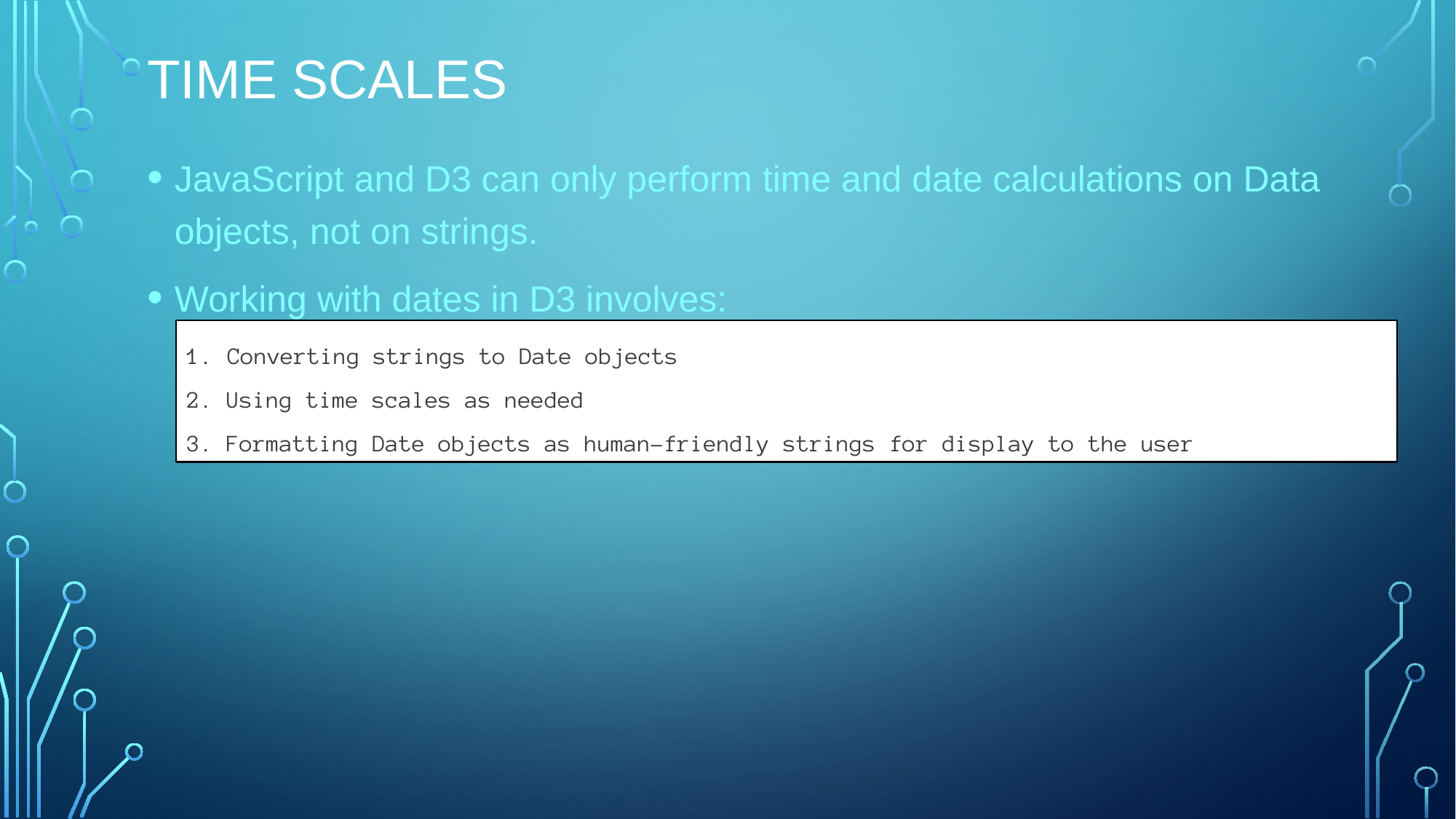

# Time scales
JavaScript and D3 can only perform time and date calculations on Data objects, not on strings.
Working with dates in D3 involves:
Converting strings to Date objects
2. Using time scales as needed
3. Formatting Date objects as human-friendly strings for display to the user